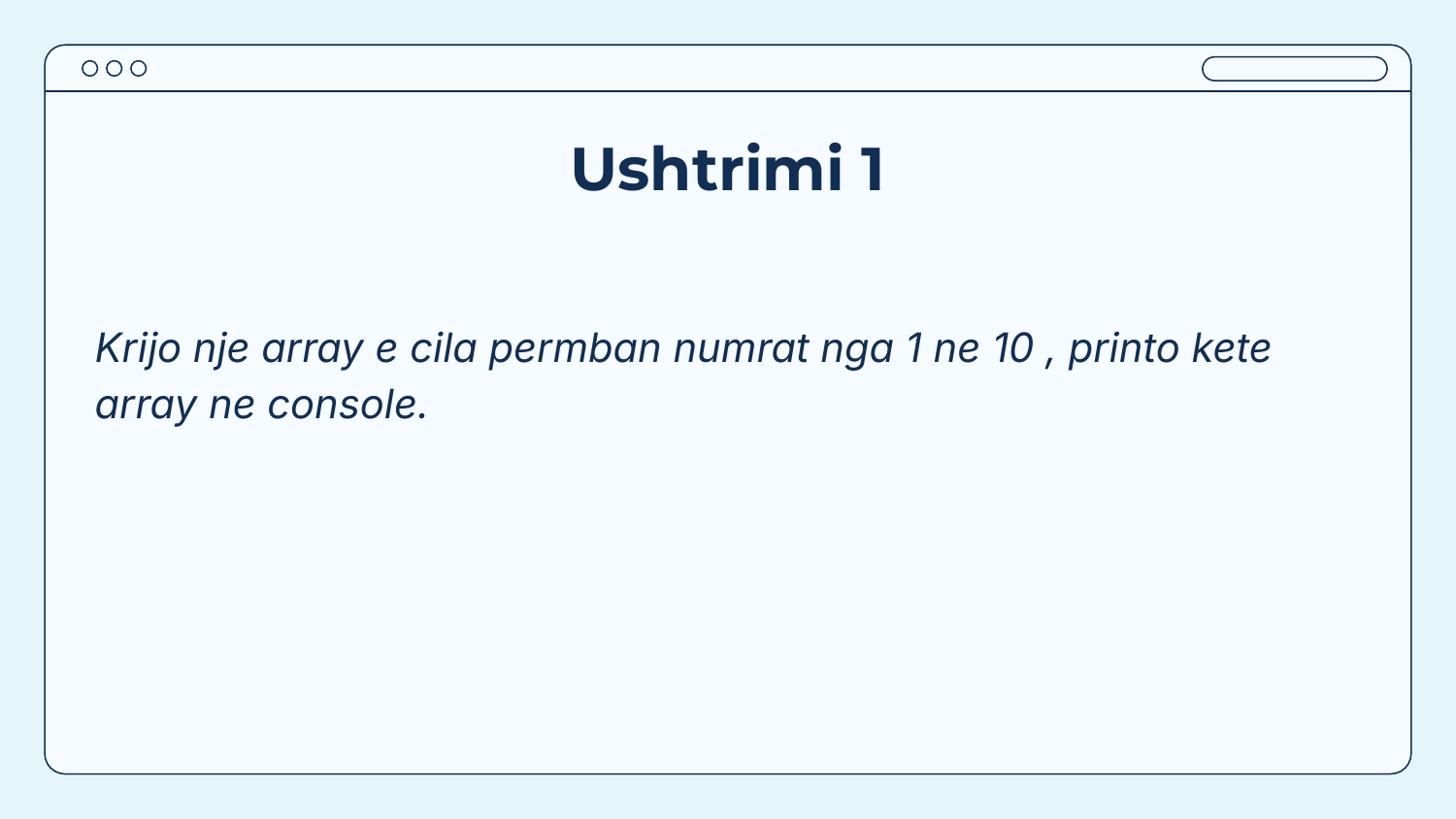

# Ushtrimi 1
Krijo nje array e cila permban numrat nga 1 ne 10 , printo kete array ne console.